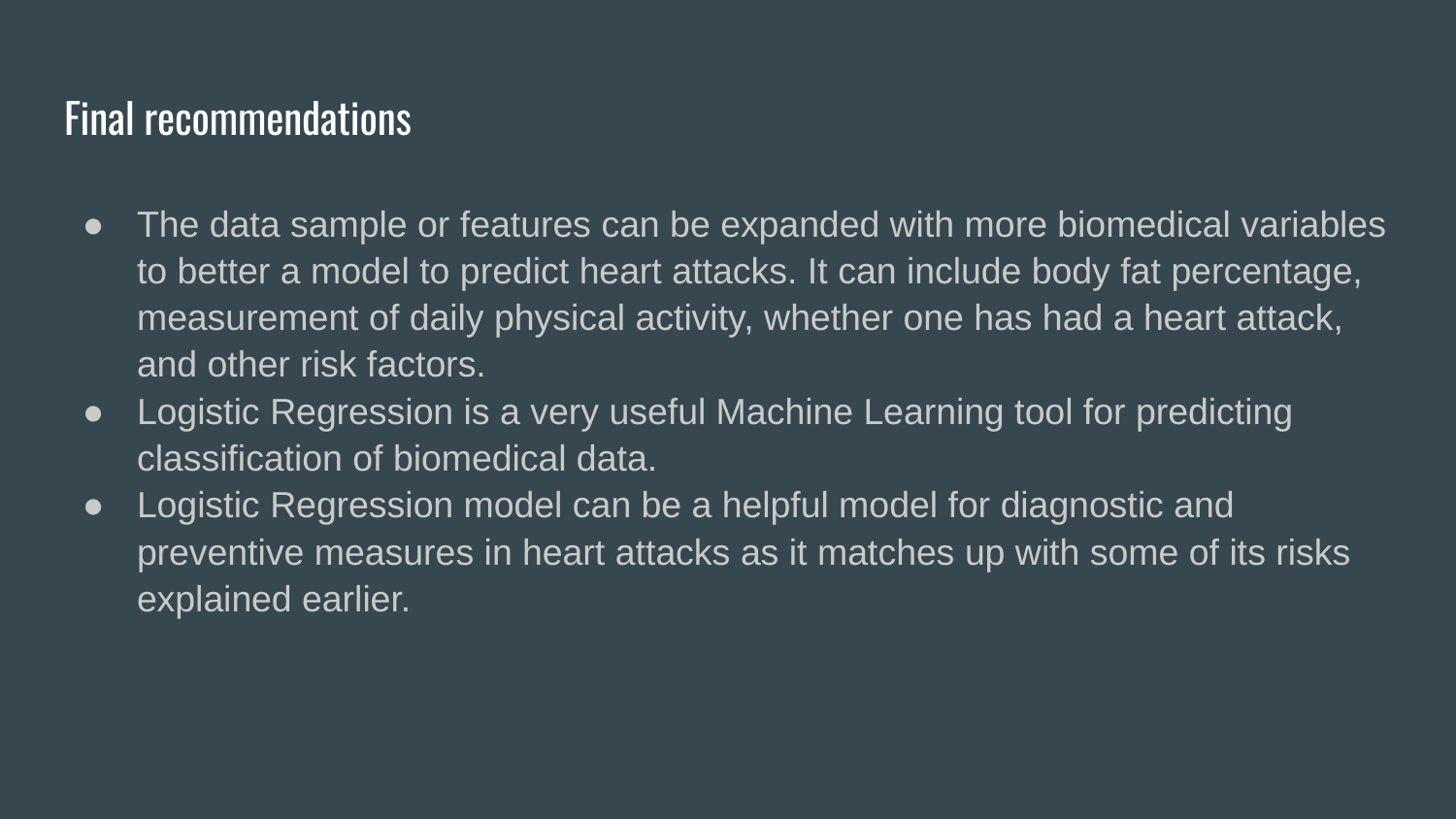

# Final recommendations

The data sample or features can be expanded with more biomedical variables to better a model to predict heart attacks. It can include body fat percentage, measurement of daily physical activity, whether one has had a heart attack, and other risk factors.
Logistic Regression is a very useful Machine Learning tool for predicting classification of biomedical data.
Logistic Regression model can be a helpful model for diagnostic and preventive measures in heart attacks as it matches up with some of its risks explained earlier.